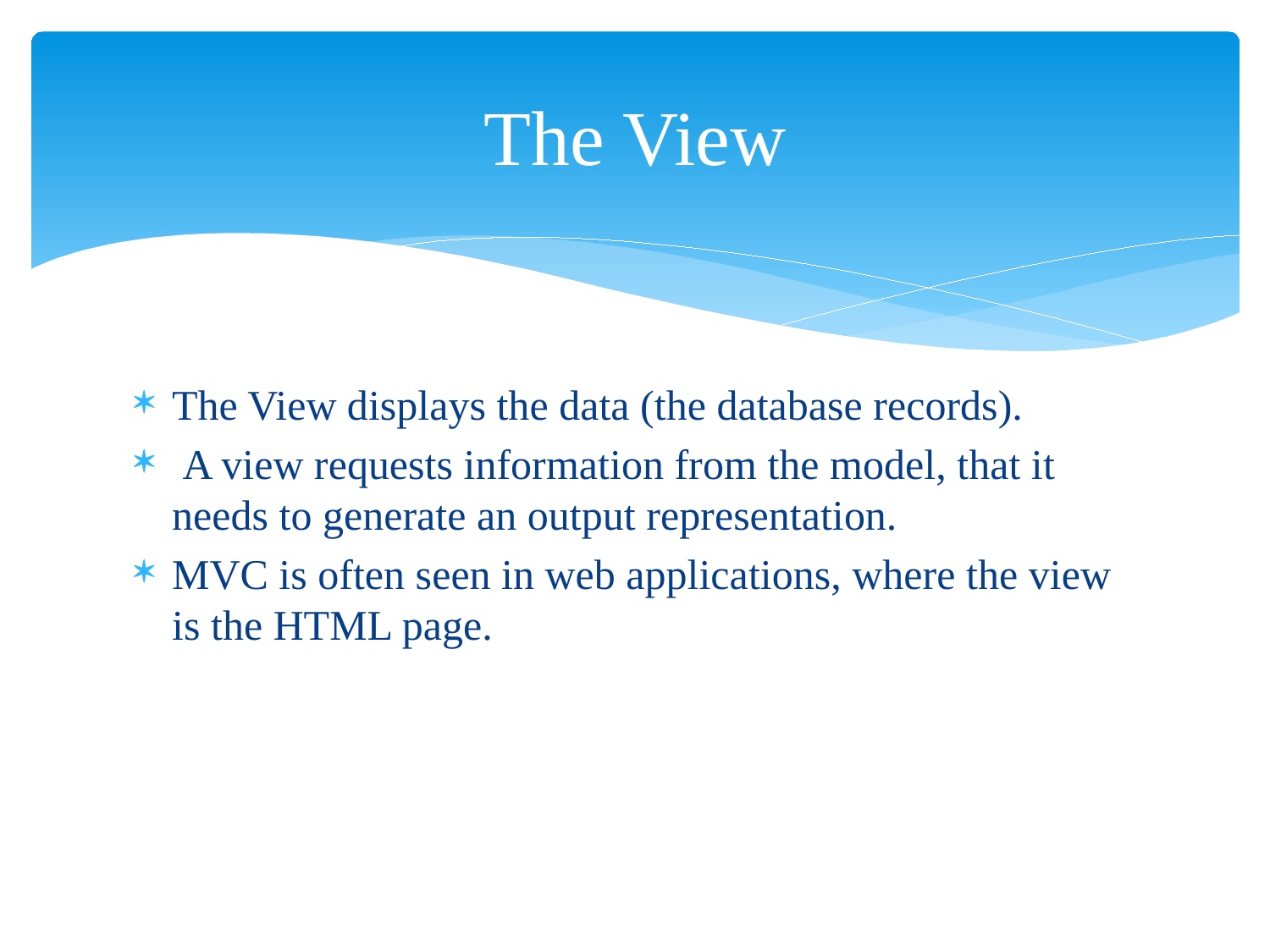

# The View
The View displays the data (the database records).
 A view requests information from the model, that it needs to generate an output representation.
MVC is often seen in web applications, where the view is the HTML page.